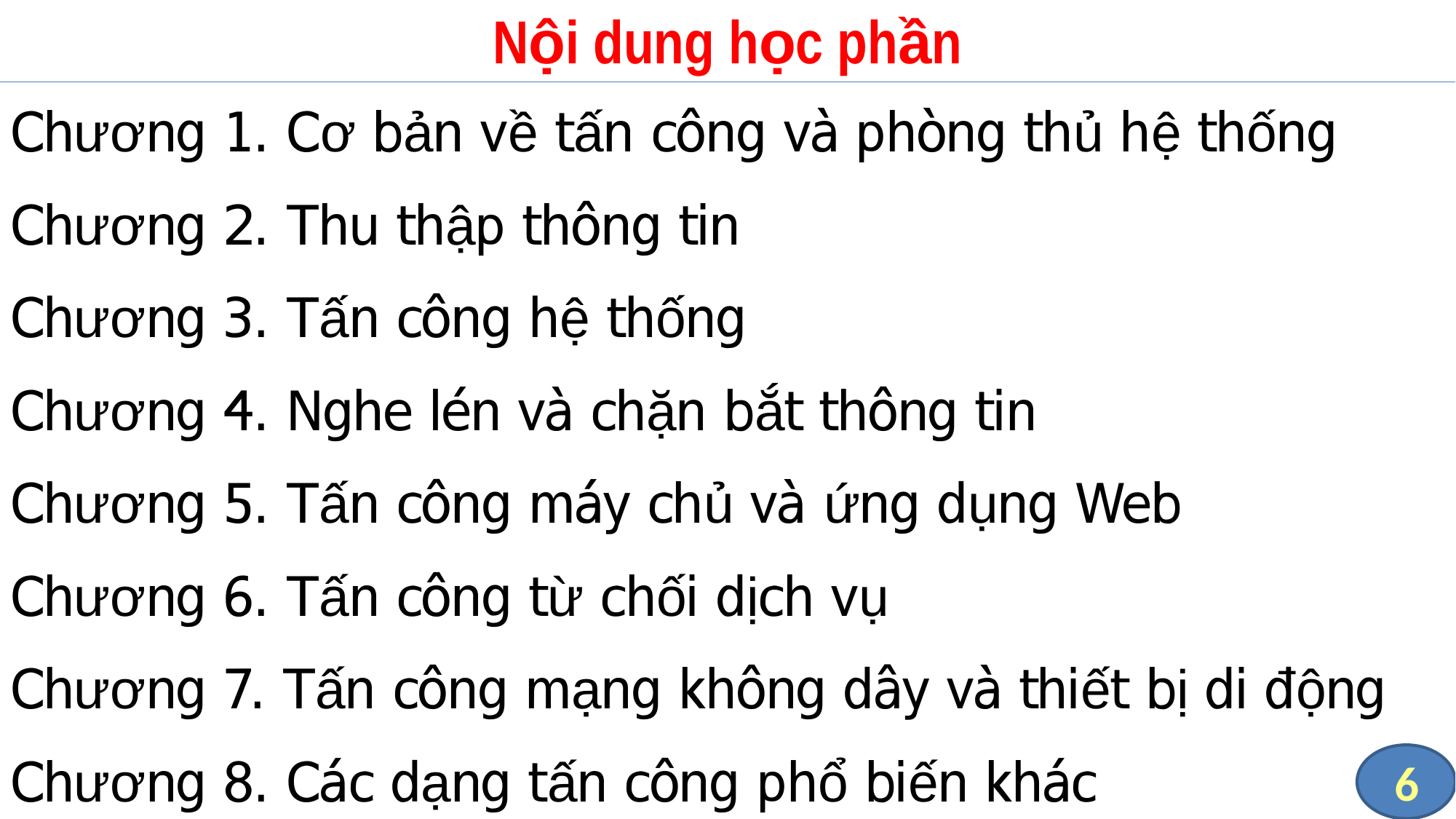

# Nội dung học phần
Chương 1. Cơ bản về tấn công và phòng thủ hệ thống
Chương 2. Thu thập thông tin
Chương 3. Tấn công hệ thống
Chương 4. Nghe lén và chặn bắt thông tin
Chương 5. Tấn công máy chủ và ứng dụng Web
Chương 6. Tấn công từ chối dịch vụ
Chương 7. Tấn công mạng không dây và thiết bị di động
Chương 8. Các dạng tấn công phổ biến khác
6